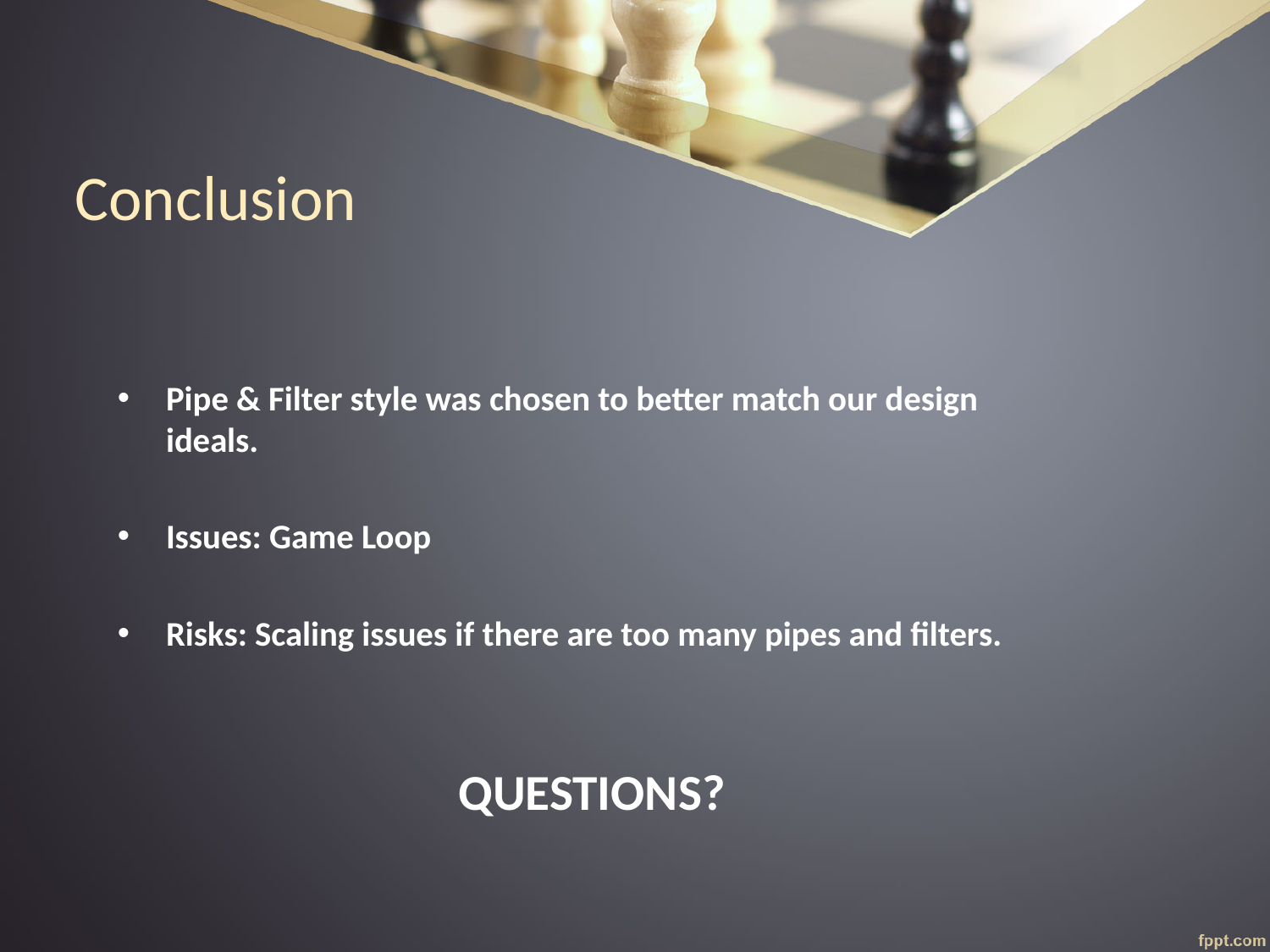

# Conclusion
Pipe & Filter style was chosen to better match our design ideals.

Issues: Game Loop

Risks: Scaling issues if there are too many pipes and filters.

QUESTIONS?